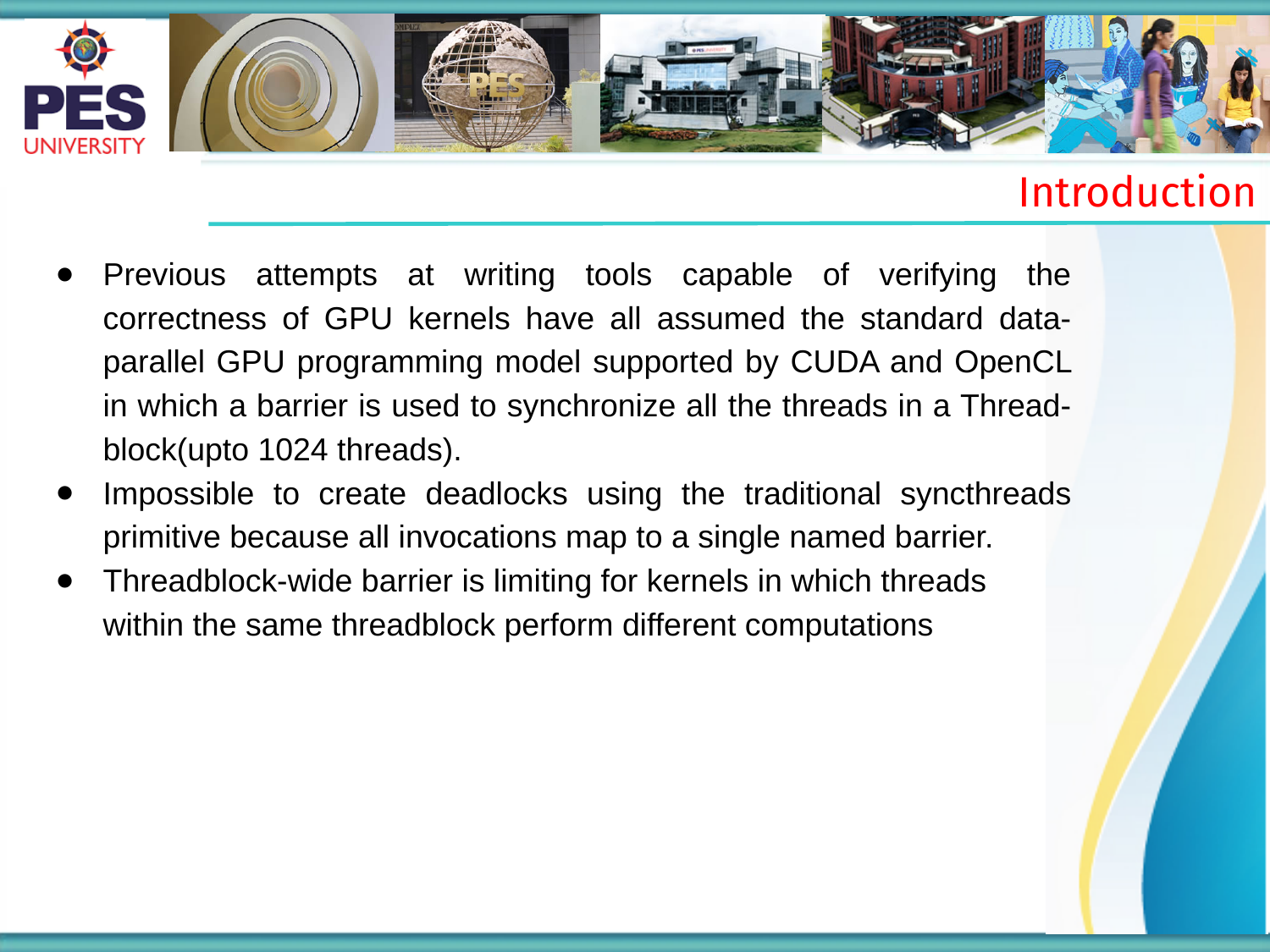

Introduction
Previous attempts at writing tools capable of verifying the correctness of GPU kernels have all assumed the standard data-parallel GPU programming model supported by CUDA and OpenCL in which a barrier is used to synchronize all the threads in a Thread-block(upto 1024 threads).
Impossible to create deadlocks using the traditional syncthreads primitive because all invocations map to a single named barrier.
Threadblock-wide barrier is limiting for kernels in which threads within the same threadblock perform different computations